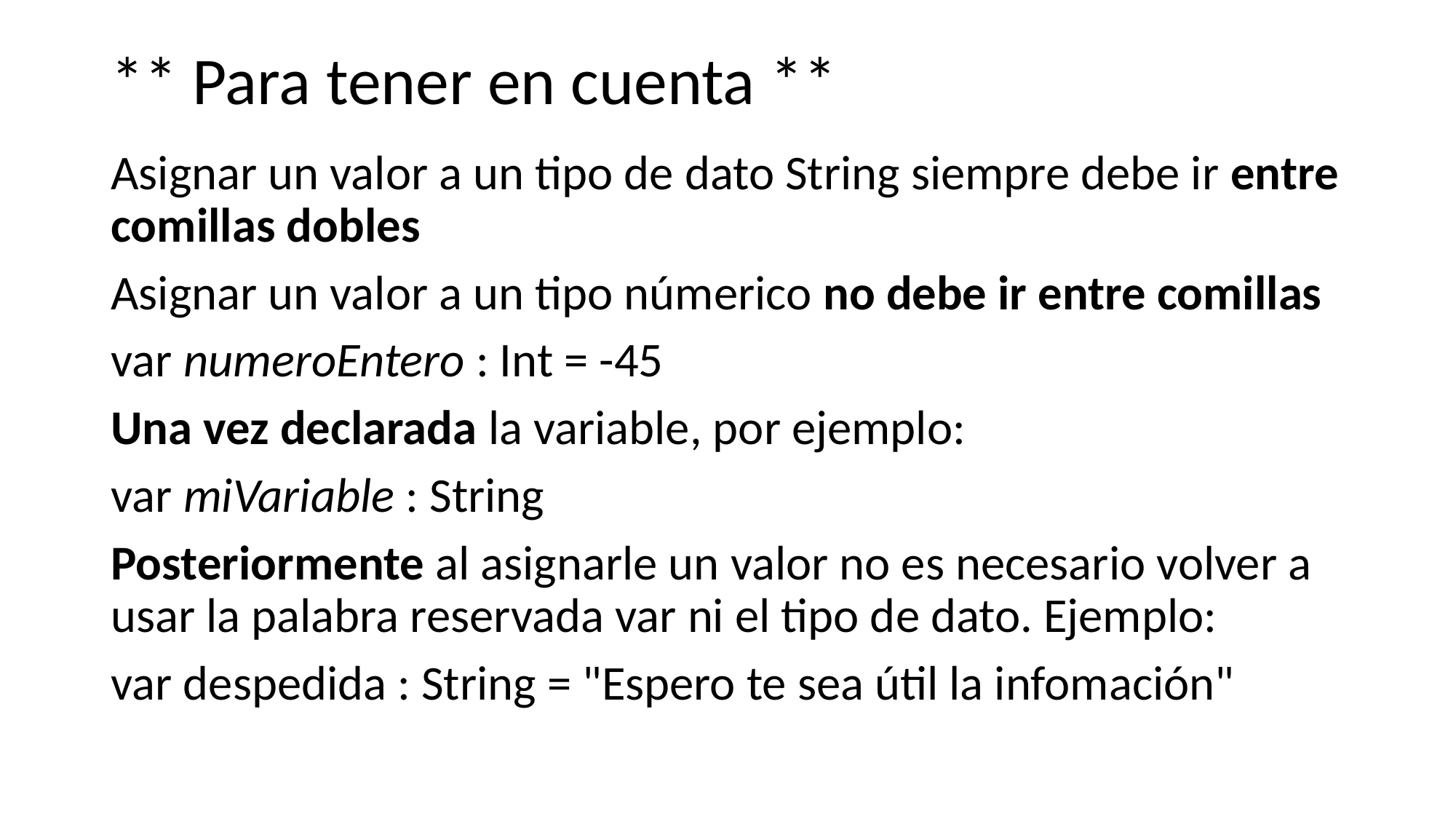

# ** Para tener en cuenta **
Asignar un valor a un tipo de dato String siempre debe ir entre comillas dobles
Asignar un valor a un tipo númerico no debe ir entre comillas
var numeroEntero : Int = -45
Una vez declarada la variable, por ejemplo:
var miVariable : String
Posteriormente al asignarle un valor no es necesario volver a usar la palabra reservada var ni el tipo de dato. Ejemplo:
var despedida : String = "Espero te sea útil la infomación"